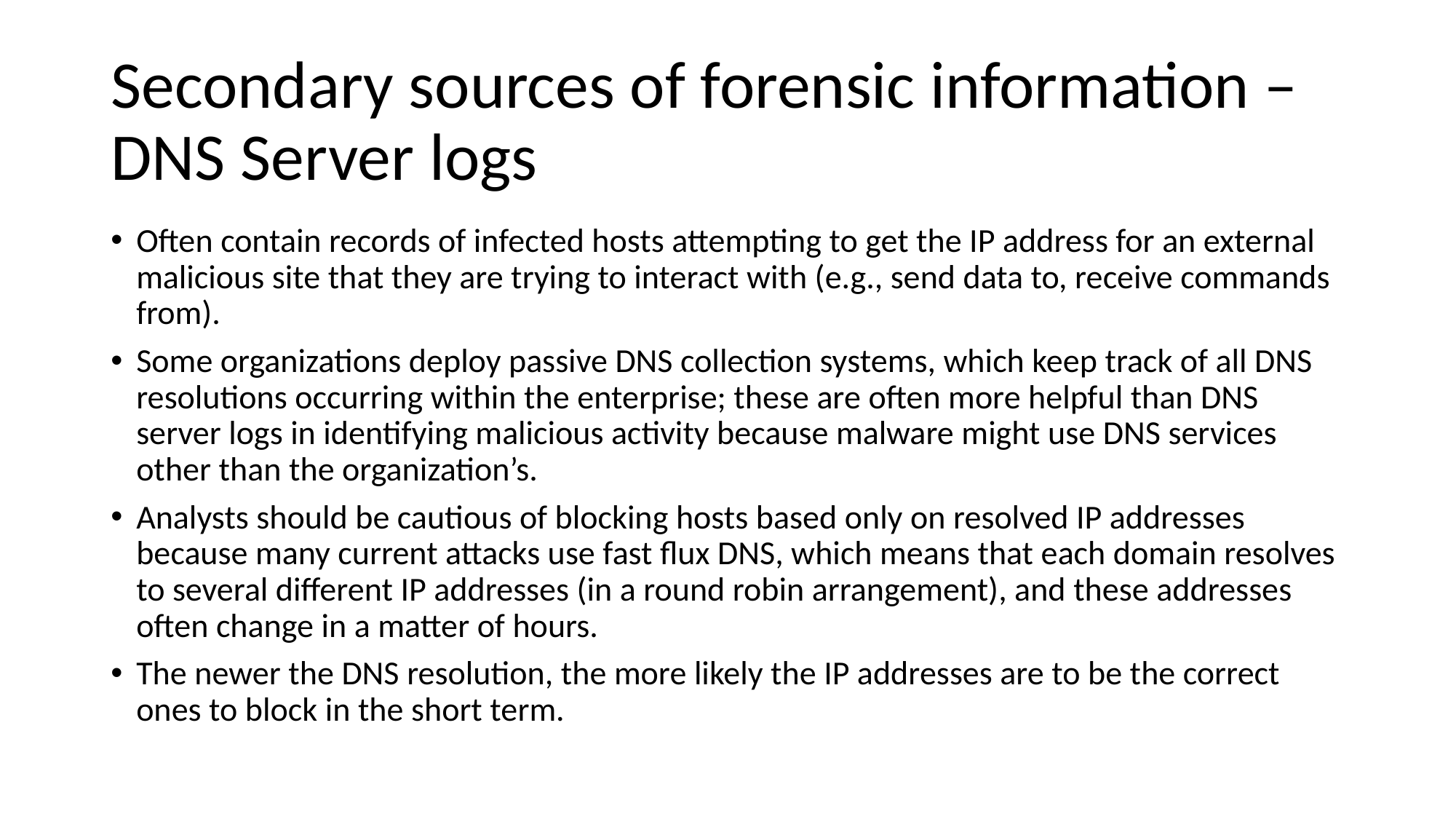

# Secondary sources of forensic information – DNS Server logs
Often contain records of infected hosts attempting to get the IP address for an external malicious site that they are trying to interact with (e.g., send data to, receive commands from).
Some organizations deploy passive DNS collection systems, which keep track of all DNS resolutions occurring within the enterprise; these are often more helpful than DNS server logs in identifying malicious activity because malware might use DNS services other than the organization’s.
Analysts should be cautious of blocking hosts based only on resolved IP addresses because many current attacks use fast flux DNS, which means that each domain resolves to several different IP addresses (in a round robin arrangement), and these addresses often change in a matter of hours.
The newer the DNS resolution, the more likely the IP addresses are to be the correct ones to block in the short term.